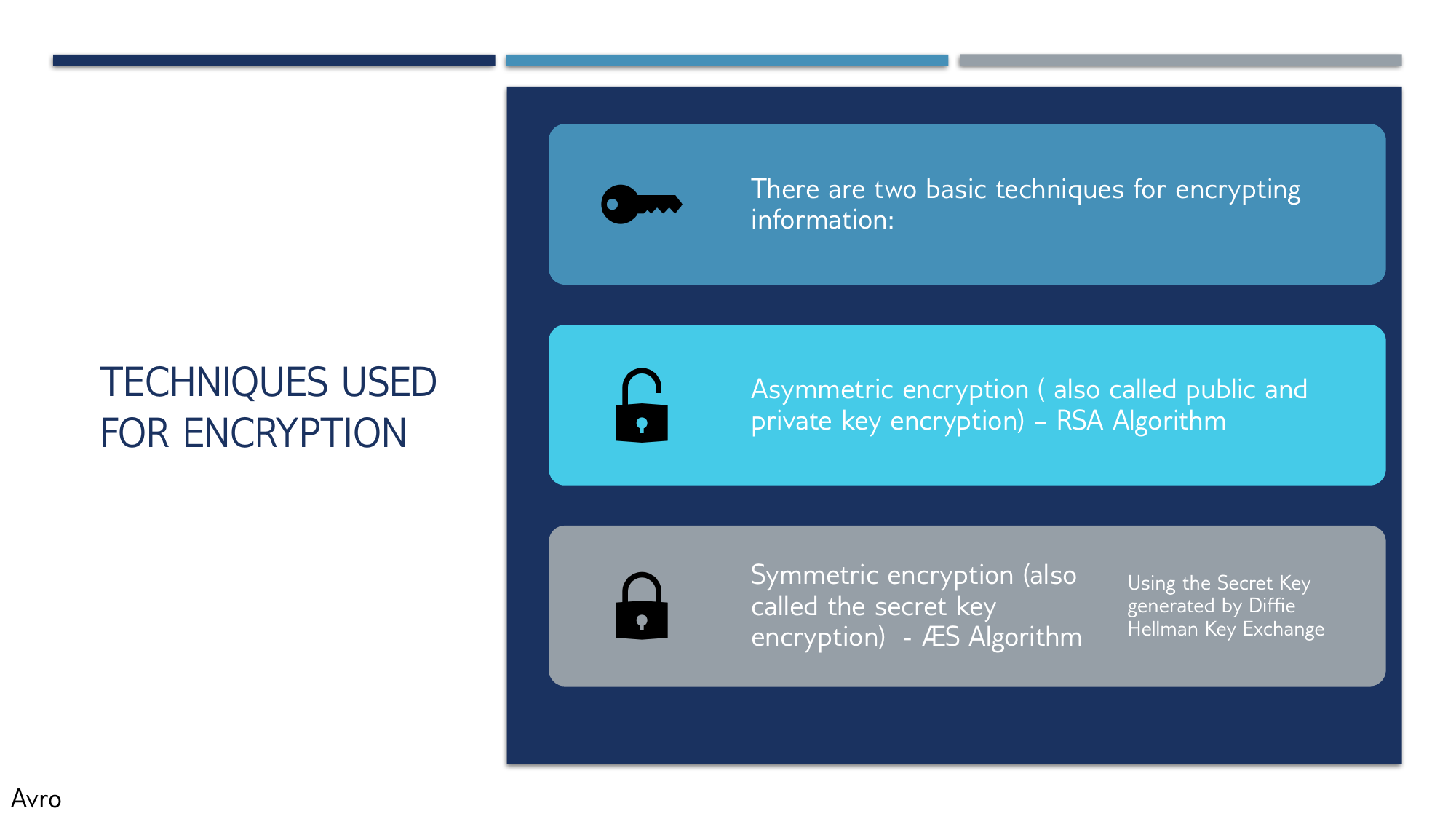

# Techniques Used FOR ENCRYPTION
There are two basic techniques for encrypting information:
Asymmetric encryption ( also called public and private key encryption) – RSA Algorithm
Symmetric encryption (also called the secret key encryption)  - AES Algorithm
Using the Secret Key generated by Diffie Hellman Key Exchange
Avro